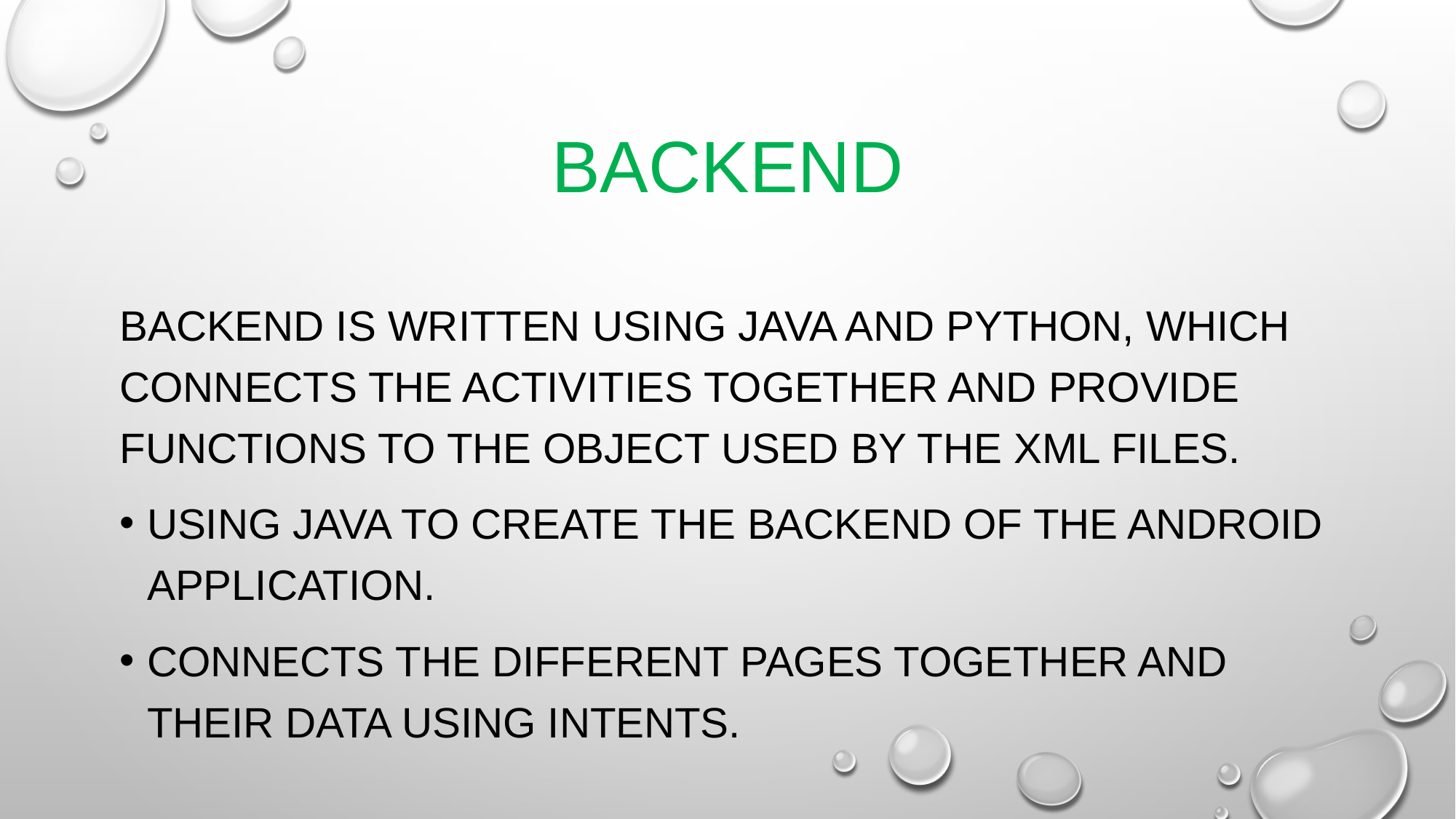

# Backend
Backend is written using Java and python, which connects the activities together and provide functions to the object used by the XML files.
Using Java to create the backend of the android application.
Connects the different pages together and their data using Intents.